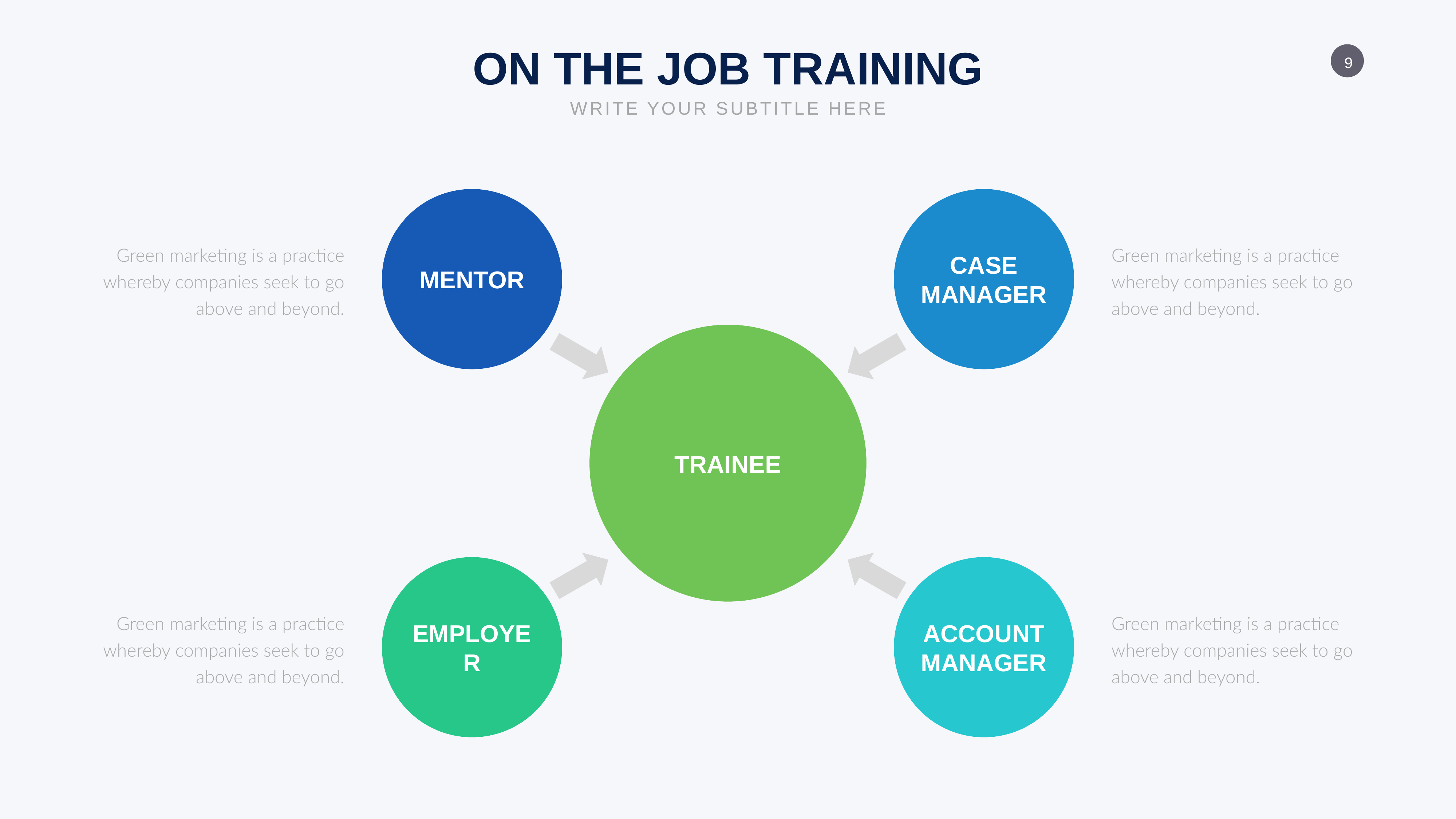

ON THE JOB TRAINING
WRITE YOUR SUBTITLE HERE

Green marketing is a practice whereby companies seek to go above and beyond.
Green marketing is a practice whereby companies seek to go above and beyond.
CASE MANAGER
MENTOR

TRAINEE

Green marketing is a practice whereby companies seek to go above and beyond.
Green marketing is a practice whereby companies seek to go above and beyond.
ACCOUNT MANAGER
EMPLOYER